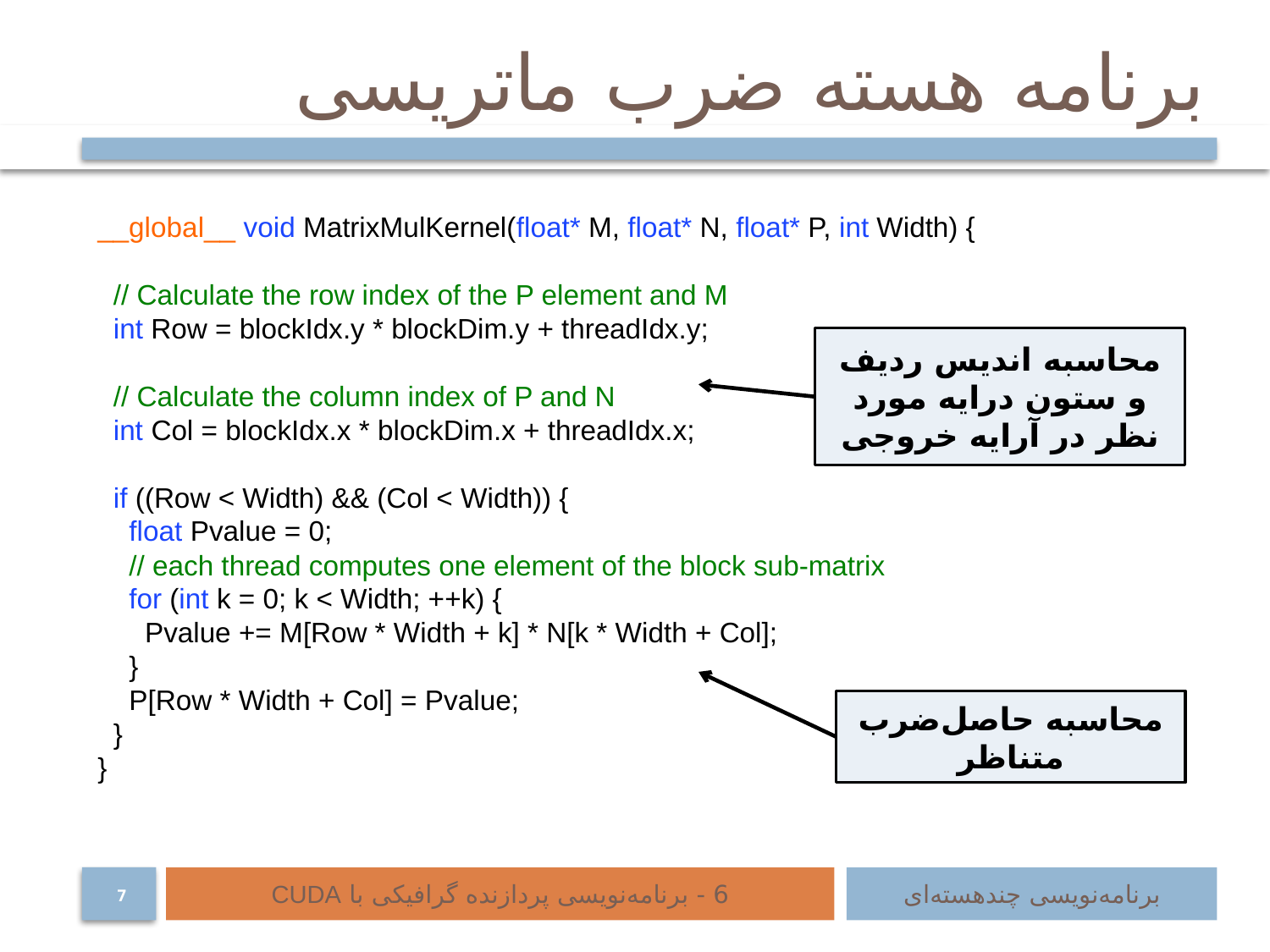

# برنامه هسته ضرب ماتریسی

__global__ void MatrixMulKernel(float* M, float* N, float* P, int Width) {

  // Calculate the row index of the P element and M
  int Row = blockIdx.y * blockDim.y + threadIdx.y;

  // Calculate the column index of P and N
  int Col = blockIdx.x * blockDim.x + threadIdx.x;

  if ((Row < Width) && (Col < Width)) {
    float Pvalue = 0;
    // each thread computes one element of the block sub-matrix
    for (int k = 0; k < Width; ++k) {
      Pvalue += M[Row * Width + k] * N[k * Width + Col];
    }
    P[Row * Width + Col] = Pvalue;
  }
}
محاسبه اندیس ردیف و ستون درایه مورد نظر در آرایه خروجی
محاسبه حاصل‌ضرب متناظر
6 - برنامه‌نویسی پردازنده گرافیکی با CUDA
برنامه‌نویسی چند‌هسته‌ای
7